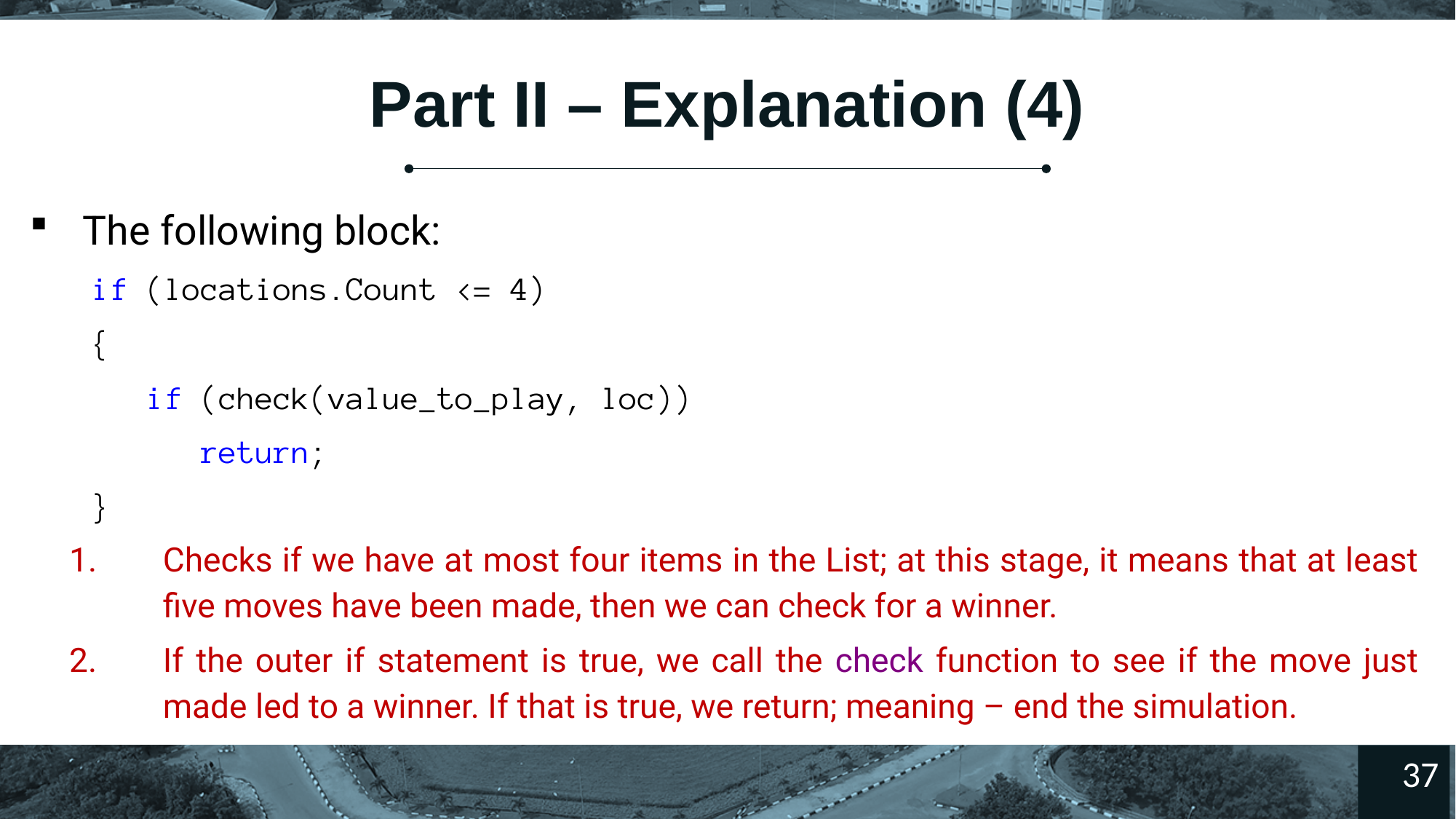

# Part II – Explanation (4)
The following block:
if (locations.Count <= 4)
{
   if (check(value_to_play, loc))
      return;
}
Checks if we have at most four items in the List; at this stage, it means that at least five moves have been made, then we can check for a winner.
If the outer if statement is true, we call the check function to see if the move just made led to a winner. If that is true, we return; meaning – end the simulation.
37